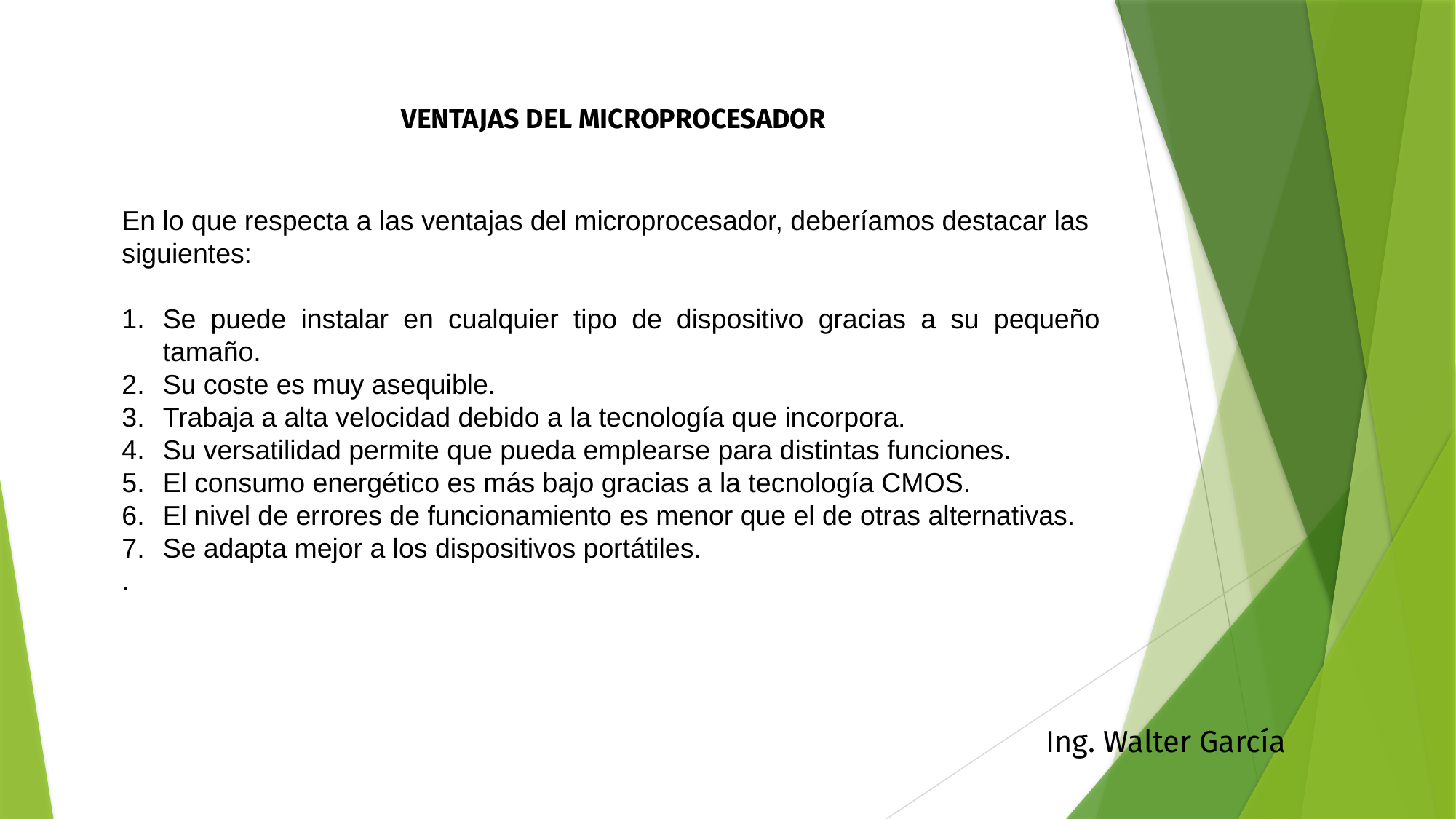

# Ventajas del microprocesador
En lo que respecta a las ventajas del microprocesador, deberíamos destacar las siguientes:

Se puede instalar en cualquier tipo de dispositivo gracias a su pequeño tamaño.
Su coste es muy asequible.
Trabaja a alta velocidad debido a la tecnología que incorpora.
Su versatilidad permite que pueda emplearse para distintas funciones.
El consumo energético es más bajo gracias a la tecnología CMOS.
El nivel de errores de funcionamiento es menor que el de otras alternativas.
Se adapta mejor a los dispositivos portátiles.
.
Ing. Walter García